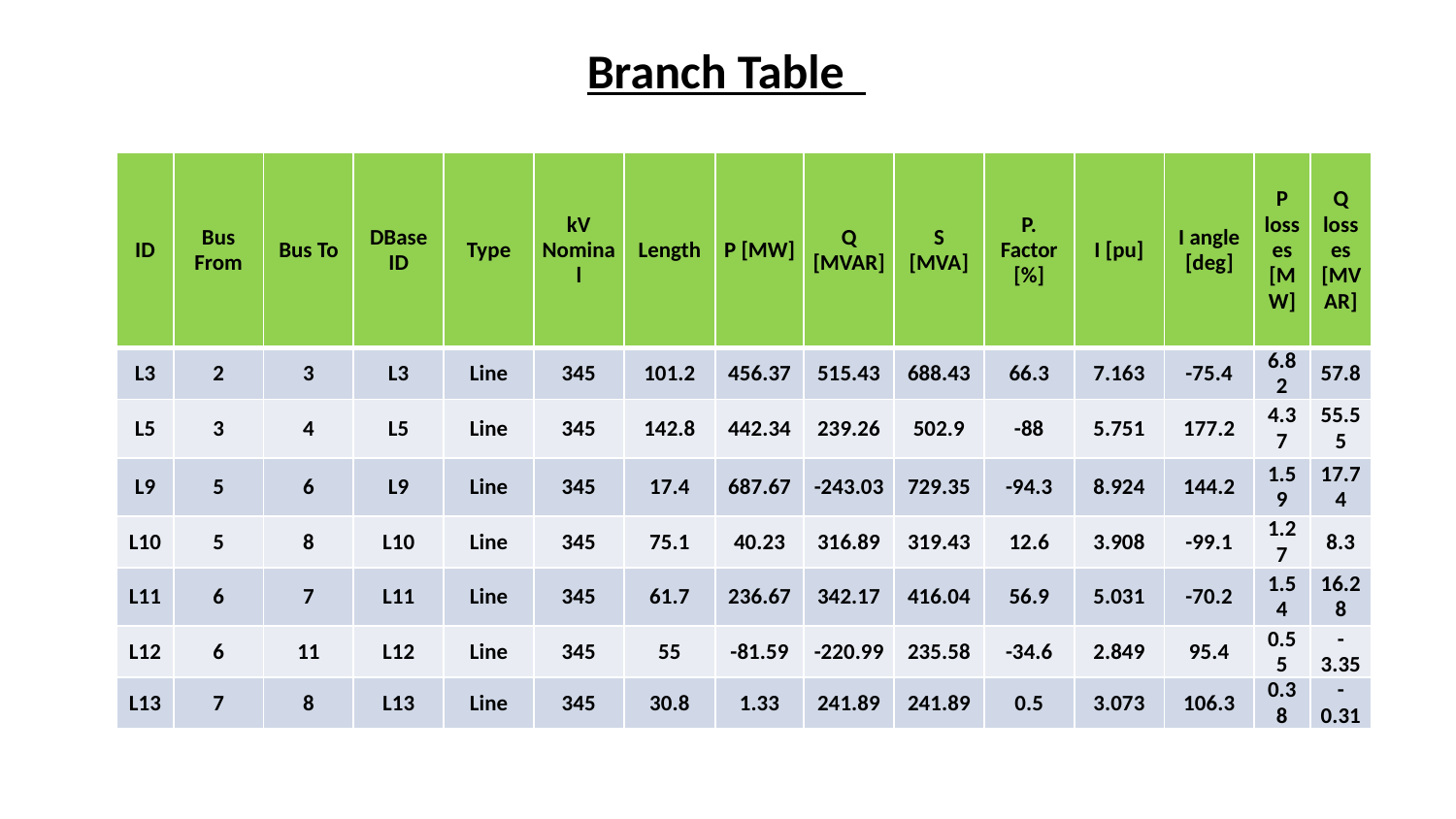

# Branch Table
| ID | Bus From | Bus To | DBase ID | Type | kV Nominal | Length | P [MW] | Q [MVAR] | S [MVA] | P. Factor [%] | I [pu] | I angle [deg] | P losses [MW] | Q losses [MVAR] |
| --- | --- | --- | --- | --- | --- | --- | --- | --- | --- | --- | --- | --- | --- | --- |
| L3 | 2 | 3 | L3 | Line | 345 | 101.2 | 456.37 | 515.43 | 688.43 | 66.3 | 7.163 | -75.4 | 6.82 | 57.8 |
| L5 | 3 | 4 | L5 | Line | 345 | 142.8 | 442.34 | 239.26 | 502.9 | -88 | 5.751 | 177.2 | 4.37 | 55.55 |
| L9 | 5 | 6 | L9 | Line | 345 | 17.4 | 687.67 | -243.03 | 729.35 | -94.3 | 8.924 | 144.2 | 1.59 | 17.74 |
| L10 | 5 | 8 | L10 | Line | 345 | 75.1 | 40.23 | 316.89 | 319.43 | 12.6 | 3.908 | -99.1 | 1.27 | 8.3 |
| L11 | 6 | 7 | L11 | Line | 345 | 61.7 | 236.67 | 342.17 | 416.04 | 56.9 | 5.031 | -70.2 | 1.54 | 16.28 |
| L12 | 6 | 11 | L12 | Line | 345 | 55 | -81.59 | -220.99 | 235.58 | -34.6 | 2.849 | 95.4 | 0.55 | -3.35 |
| L13 | 7 | 8 | L13 | Line | 345 | 30.8 | 1.33 | 241.89 | 241.89 | 0.5 | 3.073 | 106.3 | 0.38 | -0.31 |